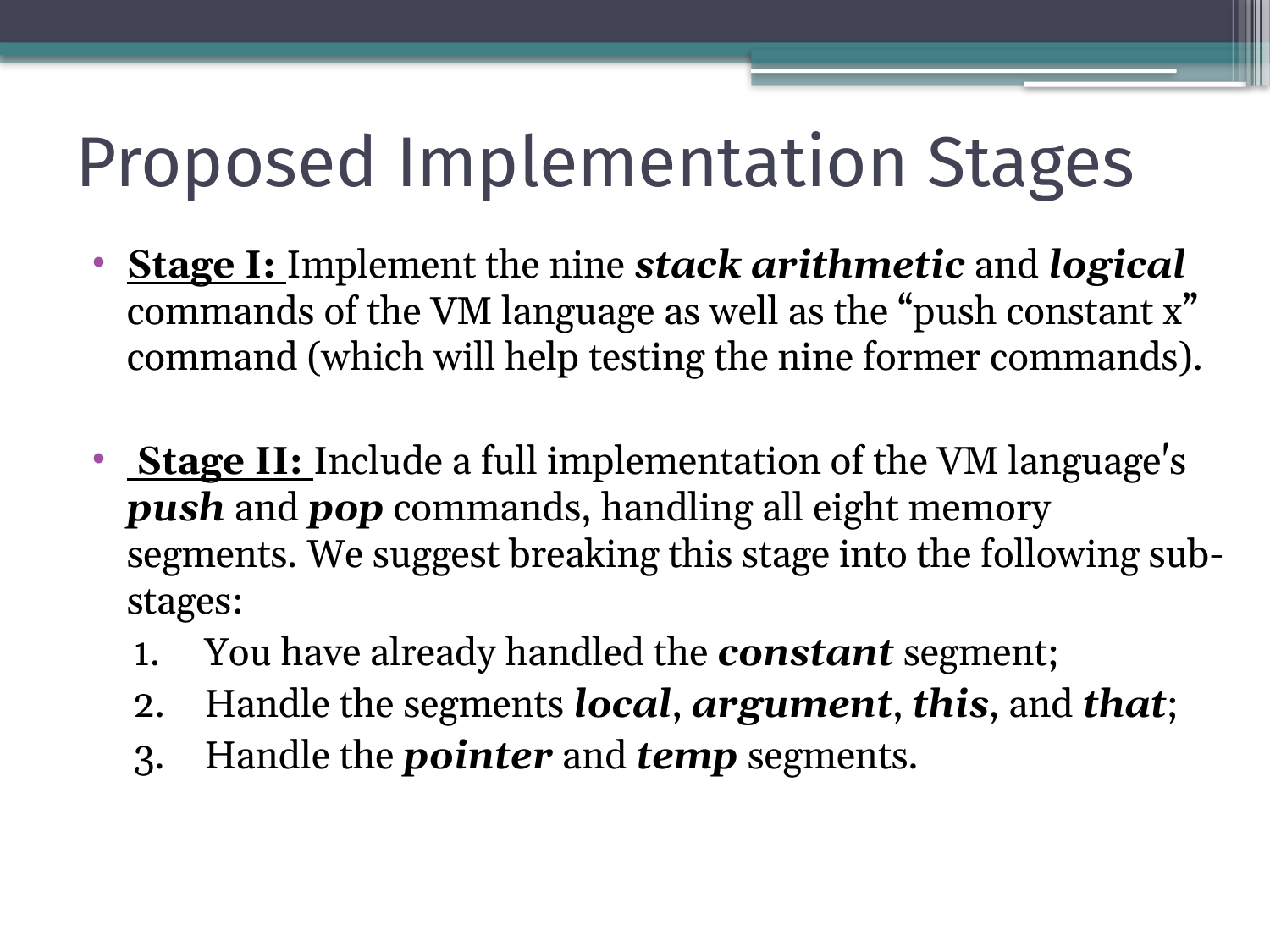

# Proposed Implementation Stages
Stage I: Implement the nine stack arithmetic and logical commands of the VM language as well as the “push constant x” command (which will help testing the nine former commands).

 Stage II: Include a full implementation of the VM language's push and pop commands, handling all eight memory segments. We suggest breaking this stage into the following sub-stages:
You have already handled the constant segment;
Handle the segments local, argument, this, and that;
Handle the pointer and temp segments.